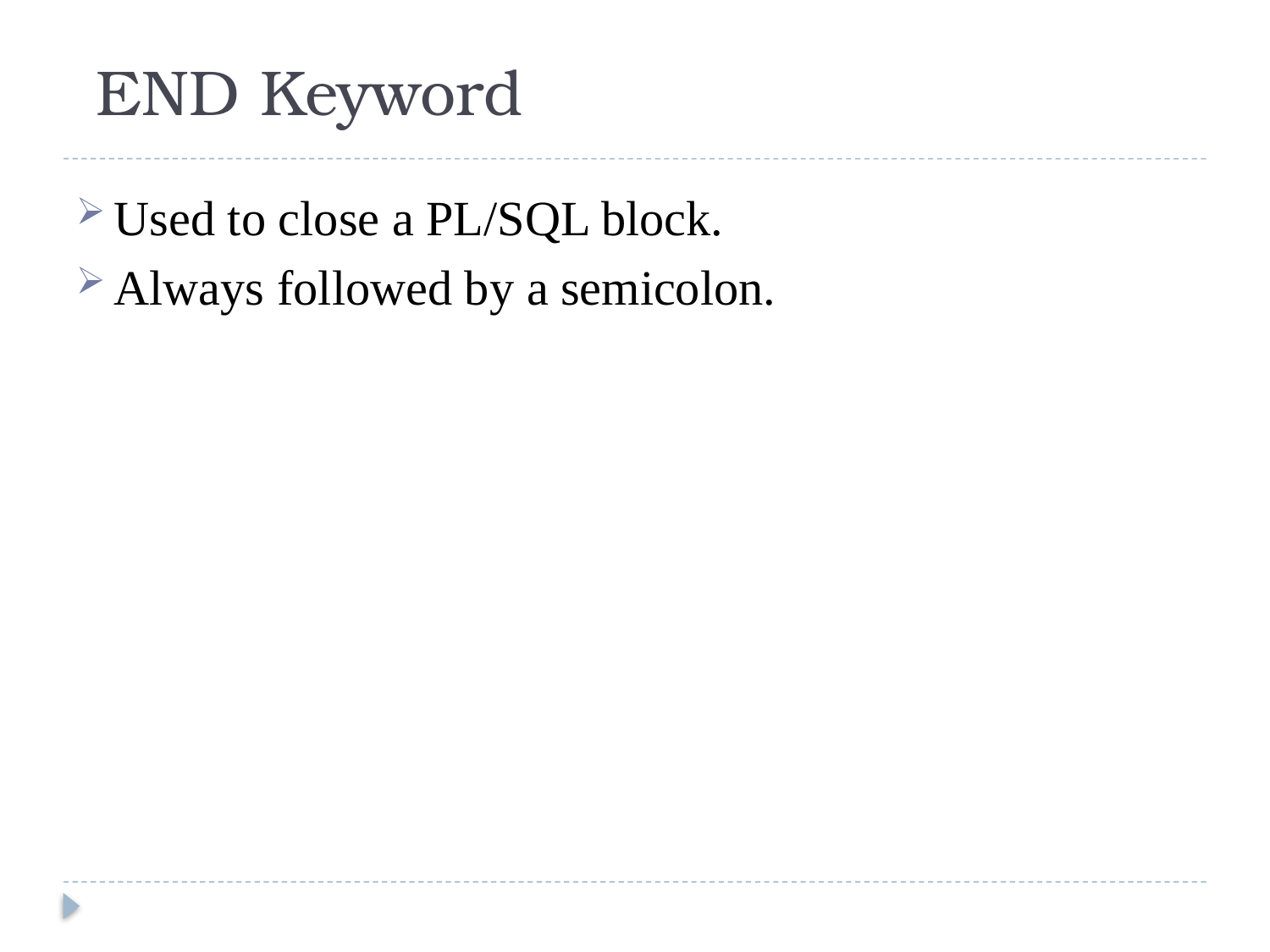

# END Keyword
Used to close a PL/SQL block.
Always followed by a semicolon.